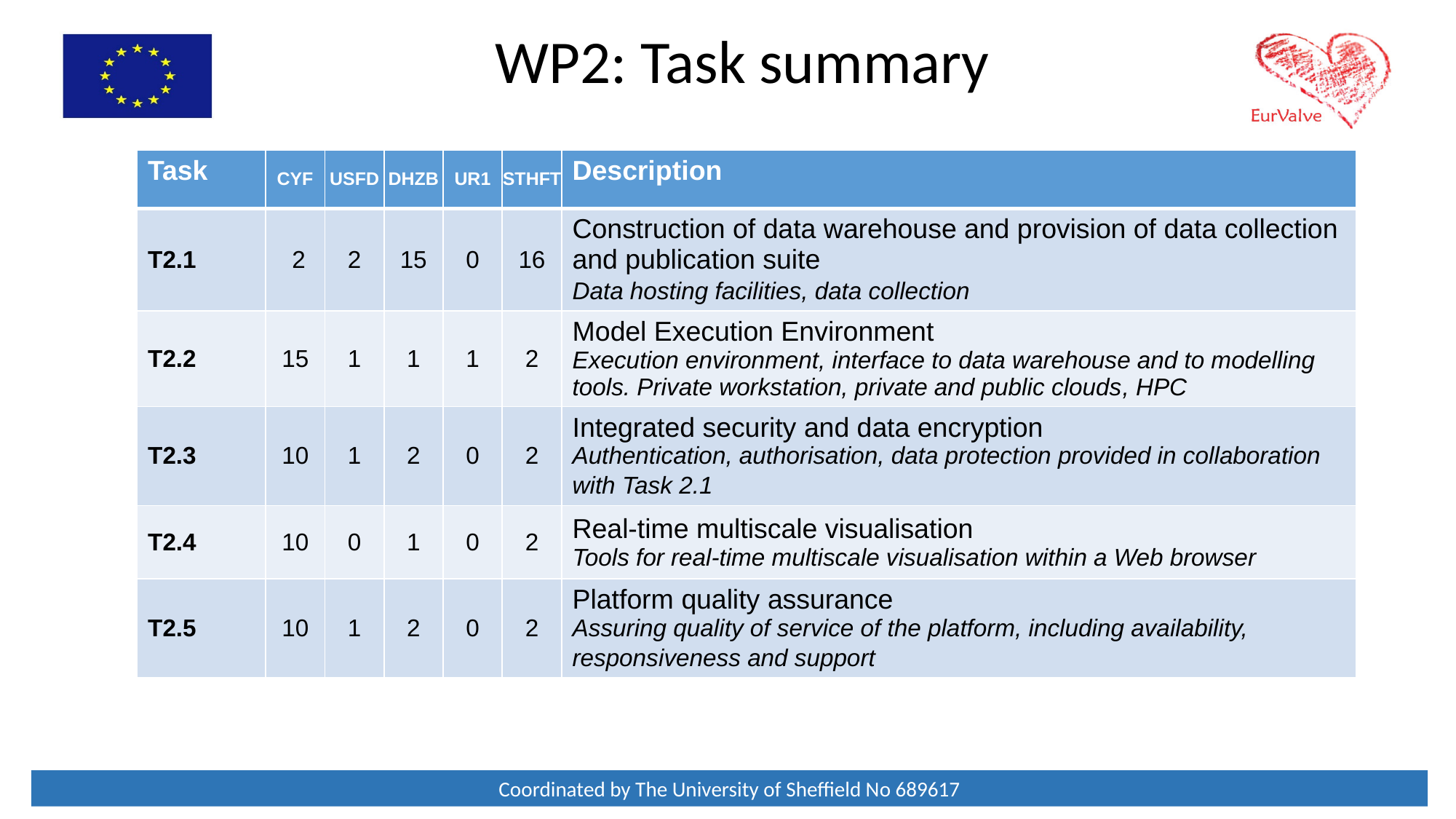

WP2: Task summary
| Task | CYF | USFD | DHZB | UR1 | STHFT | Description |
| --- | --- | --- | --- | --- | --- | --- |
| T2.1 | 2 | 2 | 15 | 0 | 16 | Construction of data warehouse and provision of data collection and publication suite Data hosting facilities, data collection |
| T2.2 | 15 | 1 | 1 | 1 | 2 | Model Execution Environment Execution environment, interface to data warehouse and to modelling tools. Private workstation, private and public clouds, HPC |
| T2.3 | 10 | 1 | 2 | 0 | 2 | Integrated security and data encryption Authentication, authorisation, data protection provided in collaboration with Task 2.1 |
| T2.4 | 10 | 0 | 1 | 0 | 2 | Real-time multiscale visualisation Tools for real-time multiscale visualisation within a Web browser |
| T2.5 | 10 | 1 | 2 | 0 | 2 | Platform quality assurance Assuring quality of service of the platform, including availability, responsiveness and support |